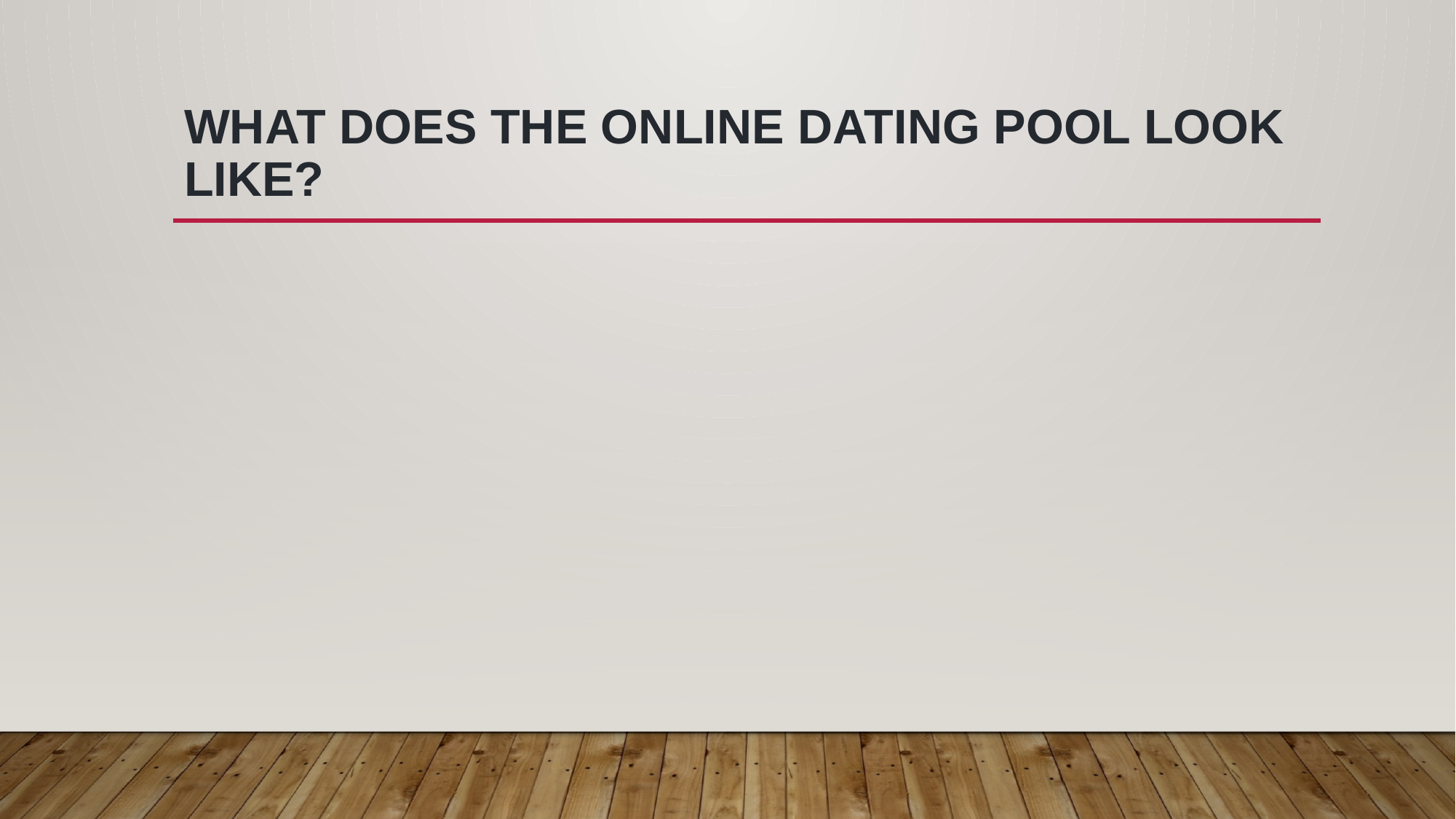

# What does the online dating pool look like?